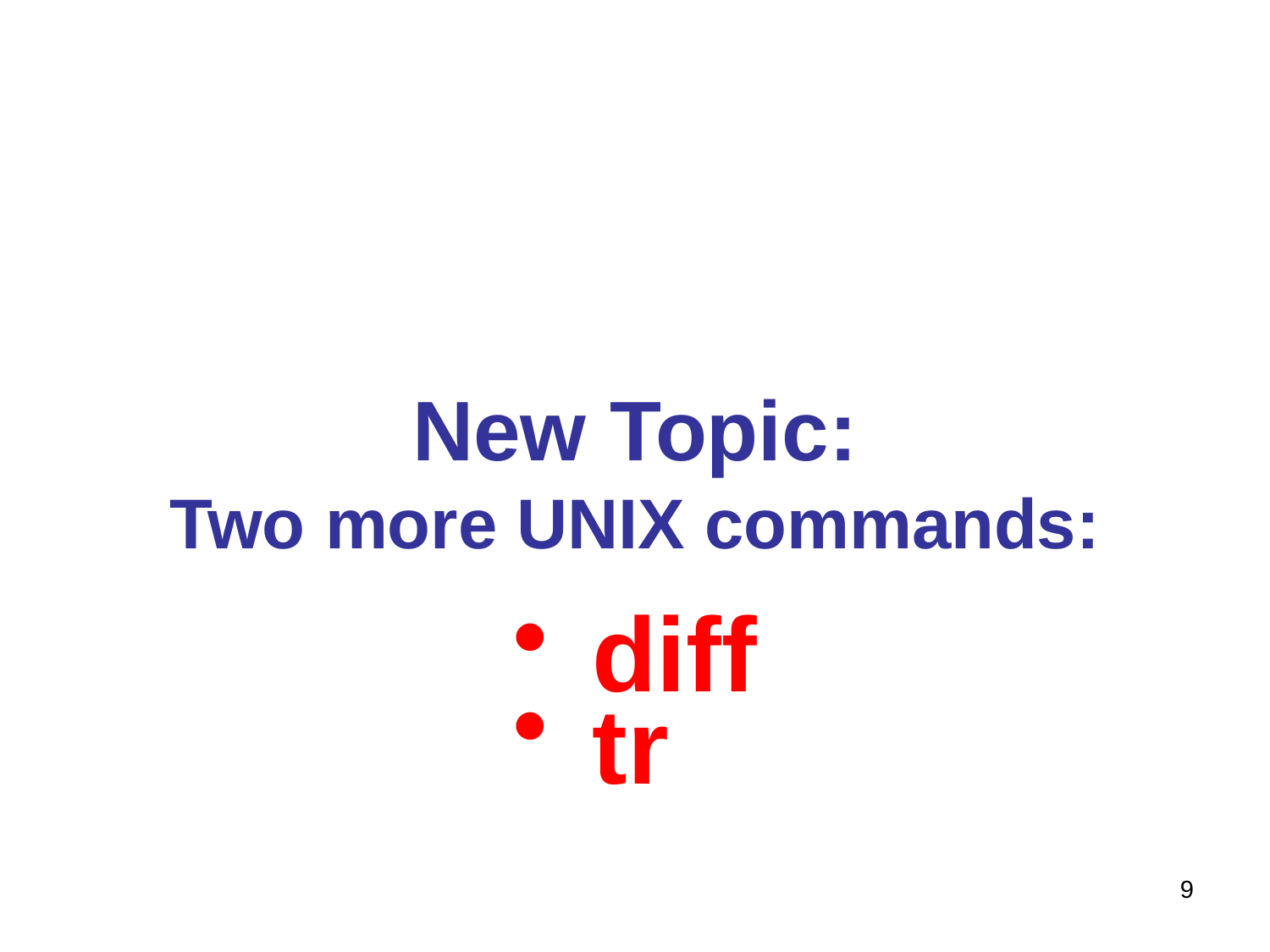

New Topic:
Two more UNIX commands:

diff
tr  .
9